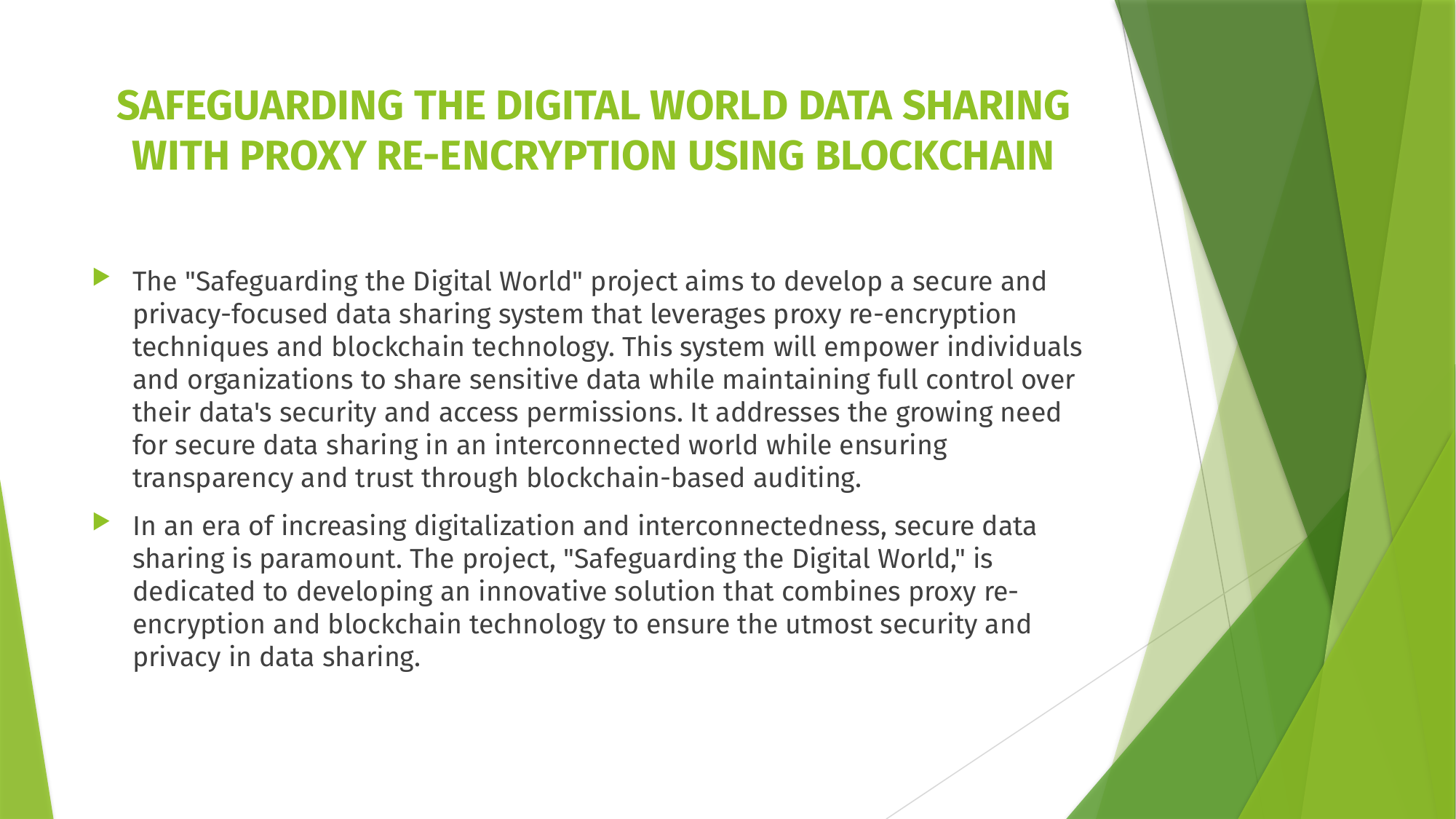

# SAFEGUARDING THE DIGITAL WORLD DATA SHARING WITH PROXY RE-ENCRYPTION USING BLOCKCHAIN
The "Safeguarding the Digital World" project aims to develop a secure and privacy-focused data sharing system that leverages proxy re-encryption techniques and blockchain technology. This system will empower individuals and organizations to share sensitive data while maintaining full control over their data's security and access permissions. It addresses the growing need for secure data sharing in an interconnected world while ensuring transparency and trust through blockchain-based auditing.
In an era of increasing digitalization and interconnectedness, secure data sharing is paramount. The project, "Safeguarding the Digital World," is dedicated to developing an innovative solution that combines proxy re-encryption and blockchain technology to ensure the utmost security and privacy in data sharing.